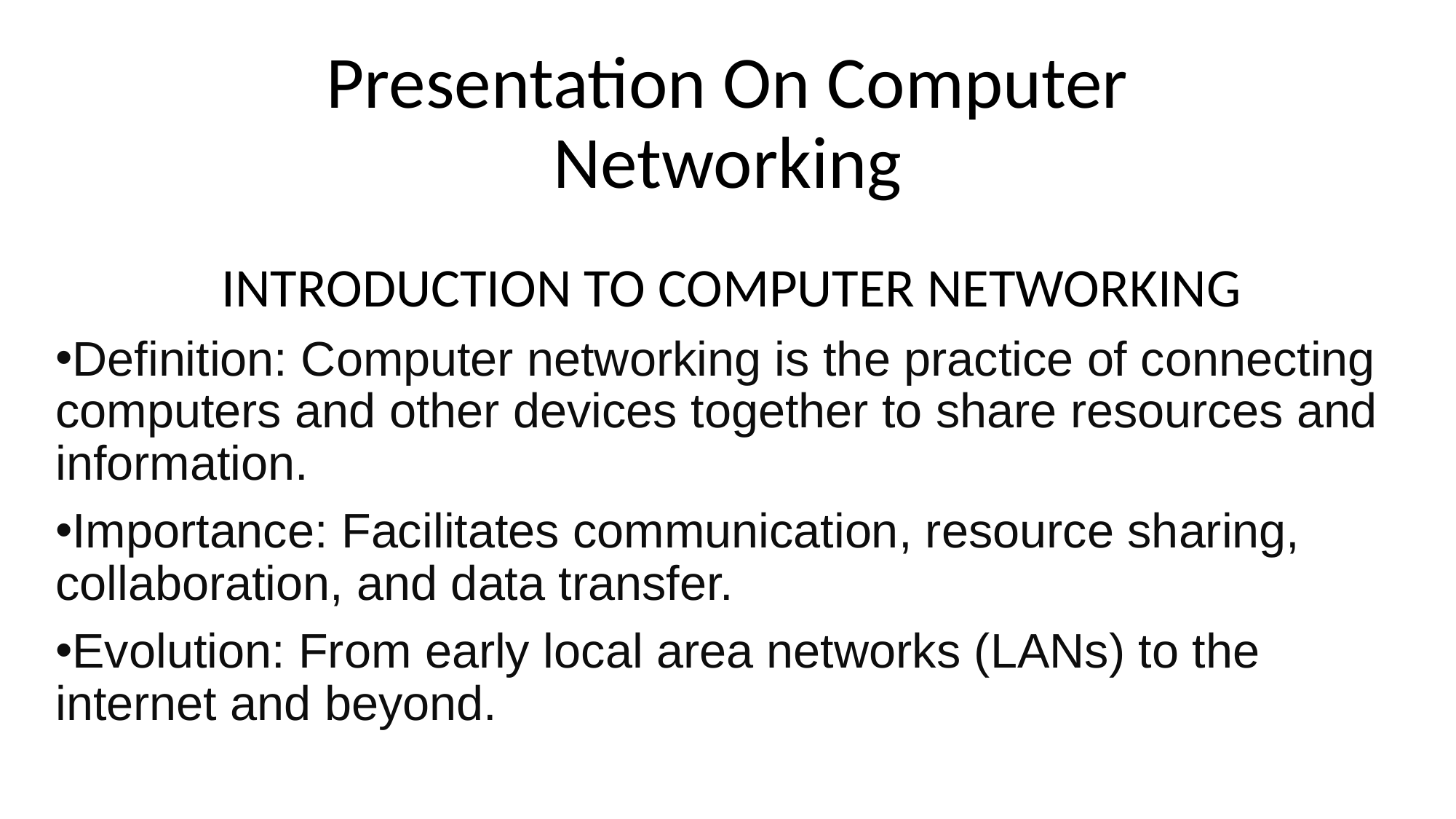

# Presentation On Computer Networking
INTRODUCTION TO COMPUTER NETWORKING
Definition: Computer networking is the practice of connecting computers and other devices together to share resources and information.
Importance: Facilitates communication, resource sharing, collaboration, and data transfer.
Evolution: From early local area networks (LANs) to the internet and beyond.